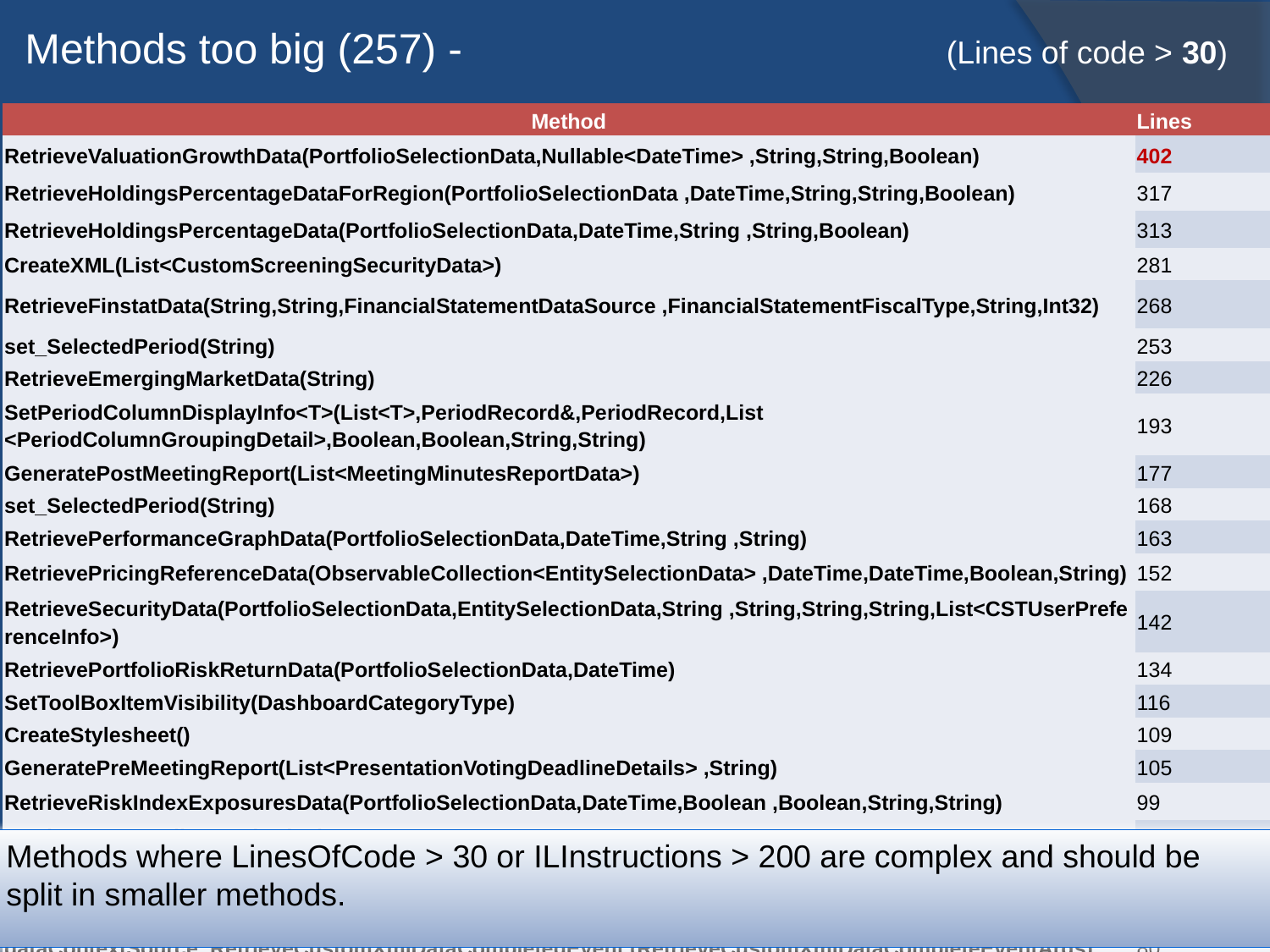

# Methods too big (257) -
(Lines of code > 30)
| Method | Lines |
| --- | --- |
| RetrieveValuationGrowthData(PortfolioSelectionData,Nullable<DateTime> ,String,String,Boolean) | 402 |
| RetrieveHoldingsPercentageDataForRegion(PortfolioSelectionData ,DateTime,String,String,Boolean) | 317 |
| RetrieveHoldingsPercentageData(PortfolioSelectionData,DateTime,String ,String,Boolean) | 313 |
| CreateXML(List<CustomScreeningSecurityData>) | 281 |
| RetrieveFinstatData(String,String,FinancialStatementDataSource ,FinancialStatementFiscalType,String,Int32) | 268 |
| set\_SelectedPeriod(String) | 253 |
| RetrieveEmergingMarketData(String) | 226 |
| SetPeriodColumnDisplayInfo<T>(List<T>,PeriodRecord&,PeriodRecord,List <PeriodColumnGroupingDetail>,Boolean,Boolean,String,String) | 193 |
| GeneratePostMeetingReport(List<MeetingMinutesReportData>) | 177 |
| set\_SelectedPeriod(String) | 168 |
| RetrievePerformanceGraphData(PortfolioSelectionData,DateTime,String ,String) | 163 |
| RetrievePricingReferenceData(ObservableCollection<EntitySelectionData> ,DateTime,DateTime,Boolean,String) | 152 |
| RetrieveSecurityData(PortfolioSelectionData,EntitySelectionData,String ,String,String,String,List<CSTUserPreferenceInfo>) | 142 |
| RetrievePortfolioRiskReturnData(PortfolioSelectionData,DateTime) | 134 |
| SetToolBoxItemVisibility(DashboardCategoryType) | 116 |
| CreateStylesheet() | 109 |
| GeneratePreMeetingReport(List<PresentationVotingDeadlineDetails> ,String) | 105 |
| RetrieveRiskIndexExposuresData(PortfolioSelectionData,DateTime,Boolean ,Boolean,String,String) | 99 |
| RetrieveCommodityData(String) | 98 |
| InsertHeaderBlock() | 90 |
| DataContextSource\_RelativePerformanceGridBuildEvent (RelativePerformanceGridBuildEventArgs) | 85 |
| dataContextSource\_RetrieveCustomXmlDataCompletedEvent (RetrieveCustomXmlDataCompleteEventArgs) | 80 |
| RetrievePRevenueData(EntitySelectionData,String) | 79 |
| RetrieveHeatMapData(PortfolioSelectionData,DateTime,String) | 78 |
Methods where LinesOfCode > 30 or ILInstructions > 200 are complex and should be split in smaller methods.
48